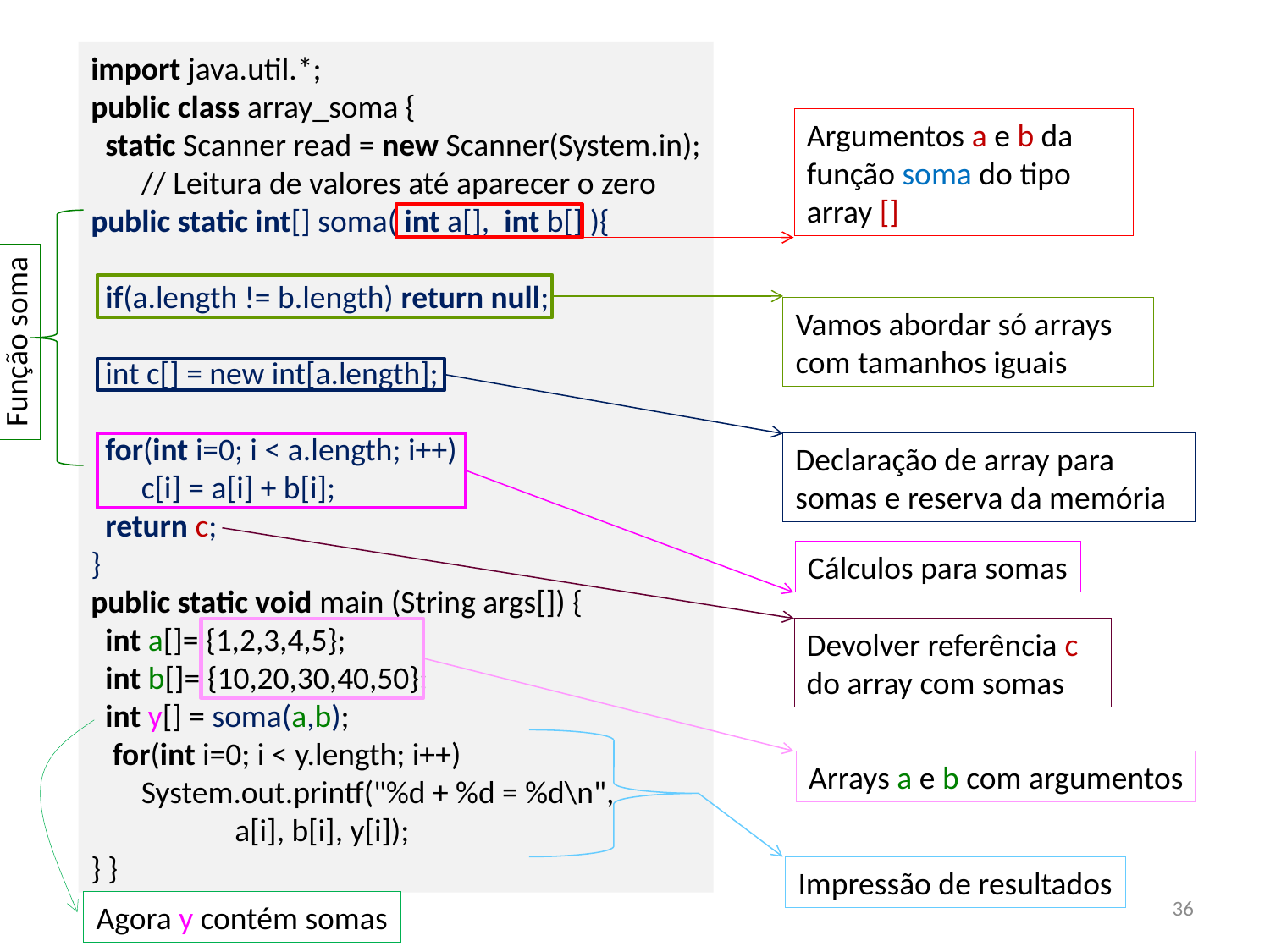

import java.util.*;
public class array_soma {
  static Scanner read = new Scanner(System.in);
       // Leitura de valores até aparecer o zero
public static int[] soma( int a[],  int b[] ){

  if(a.length != b.length) return null;

  int c[] = new int[a.length];

  for(int i=0; i < a.length; i++)
       c[i] = a[i] + b[i];
  return c;
}
public static void main (String args[]) {
  int a[]= {1,2,3,4,5};
  int b[]= {10,20,30,40,50};
  int y[] = soma(a,b);
   for(int i=0; i < y.length; i++)
       System.out.printf("%d + %d = %d\n",
                    a[i], b[i], y[i]);
} }
Argumentos a e b da função soma do tipo array []

Função soma

Vamos abordar só arrays com tamanhos iguais

Declaração de array para somas e reserva da memória

Cálculos para somas
Devolver referência c do array com somas

Arrays a e b com argumentos

Agora y contém somas

Impressão de resultados
36